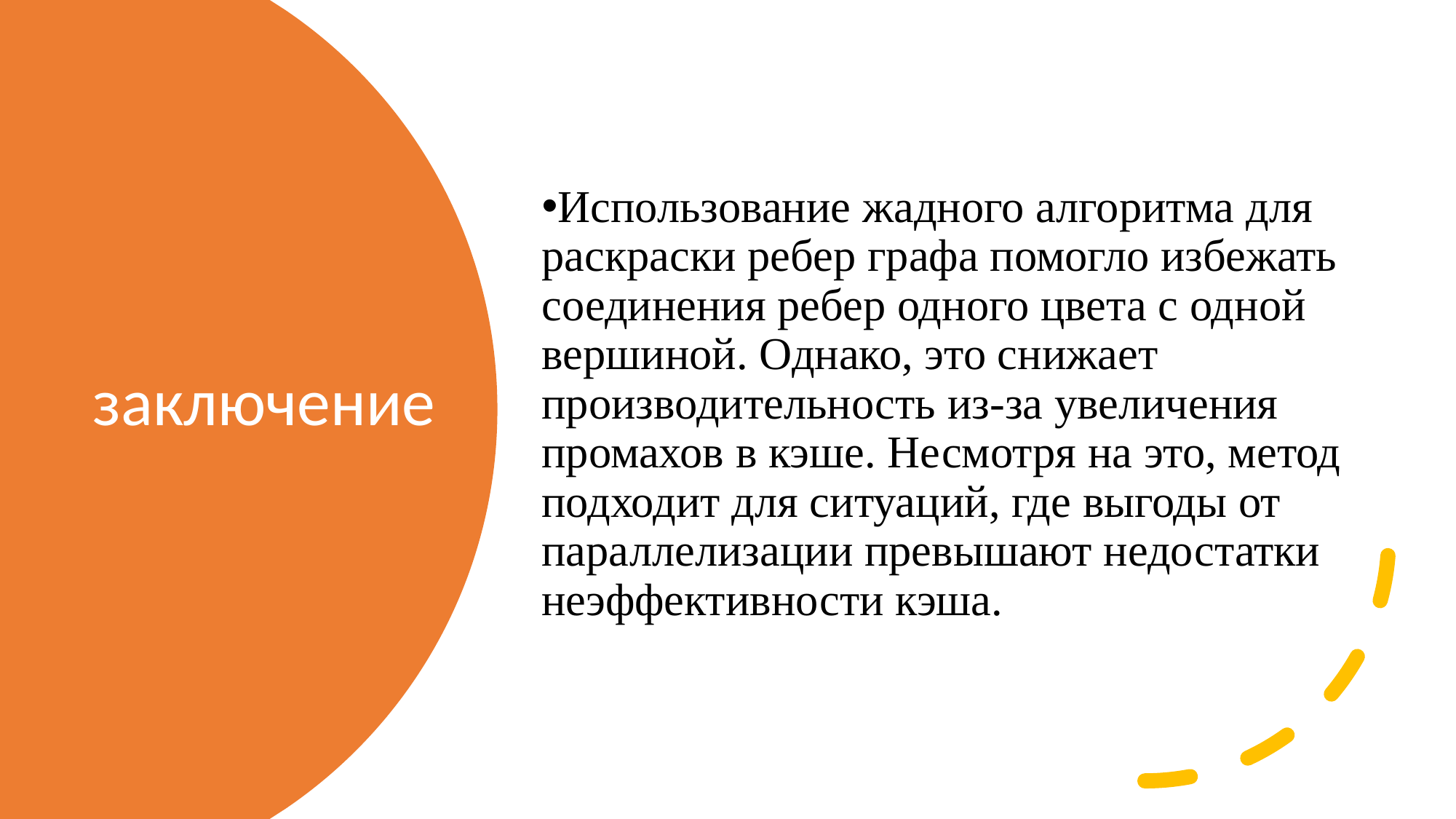

Использование жадного алгоритма для раскраски ребер графа помогло избежать соединения ребер одного цвета с одной вершиной. Однако, это снижает производительность из-за увеличения промахов в кэше. Несмотря на это, метод подходит для ситуаций, где выгоды от параллелизации превышают недостатки неэффективности кэша.
заключение